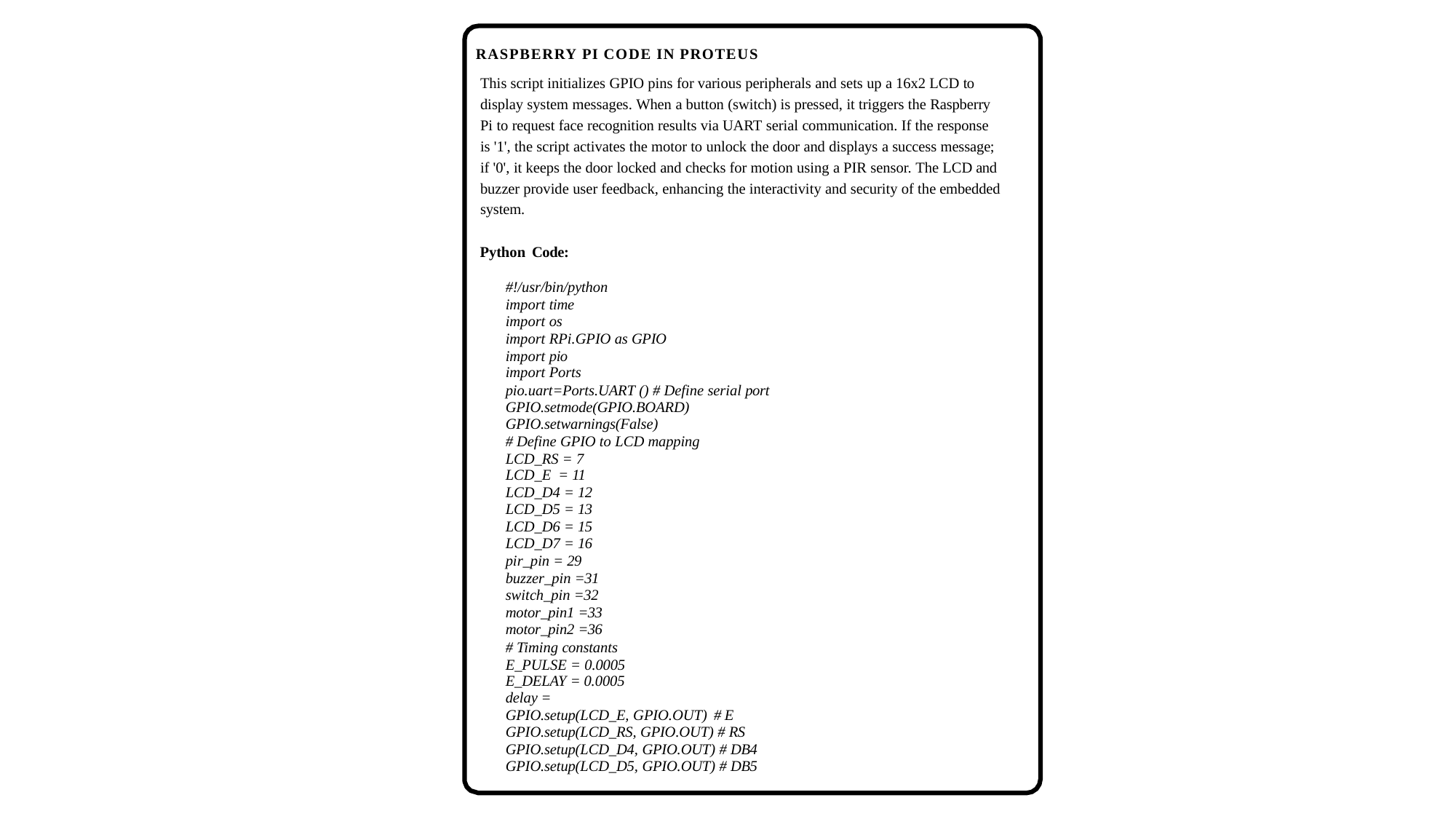

RASPBERRY PI CODE IN PROTEUS
This script initializes GPIO pins for various peripherals and sets up a 16x2 LCD to display system messages. When a button (switch) is pressed, it triggers the Raspberry Pi to request face recognition results via UART serial communication. If the response is '1', the script activates the motor to unlock the door and displays a success message; if '0', it keeps the door locked and checks for motion using a PIR sensor. The LCD and buzzer provide user feedback, enhancing the interactivity and security of the embedded system.

Python Code:

#!/usr/bin/python import time import os
import RPi.GPIO as GPIO import pio
import Ports
pio.uart=Ports.UART () # Define serial port GPIO.setmode(GPIO.BOARD)
GPIO.setwarnings(False)
# Define GPIO to LCD mapping LCD_RS = 7
LCD_E = 11
LCD_D4 = 12
LCD_D5 = 13
LCD_D6 = 15
LCD_D7 = 16
pir_pin = 29
buzzer_pin =31
switch_pin =32
motor_pin1 =33
motor_pin2 =36
# Timing constants E_PULSE = 0.0005
E_DELAY = 0.0005
delay =
GPIO.setup(LCD_E, GPIO.OUT) # E GPIO.setup(LCD_RS, GPIO.OUT) # RS GPIO.setup(LCD_D4, GPIO.OUT) # DB4 GPIO.setup(LCD_D5, GPIO.OUT) # DB5